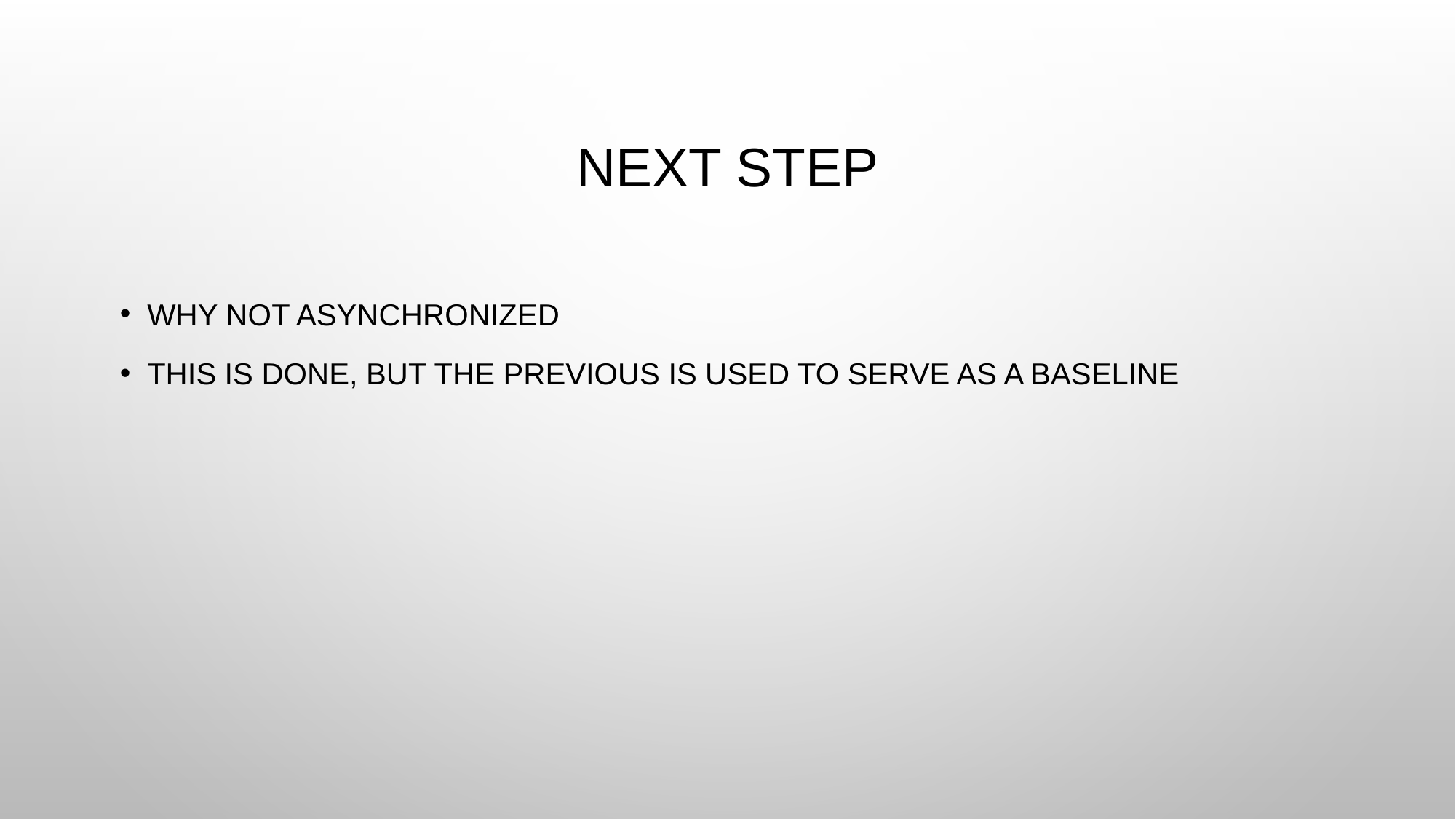

# NEXT STEP
Why not asynchronized
This is done, but the previous is used to serve as a baseline